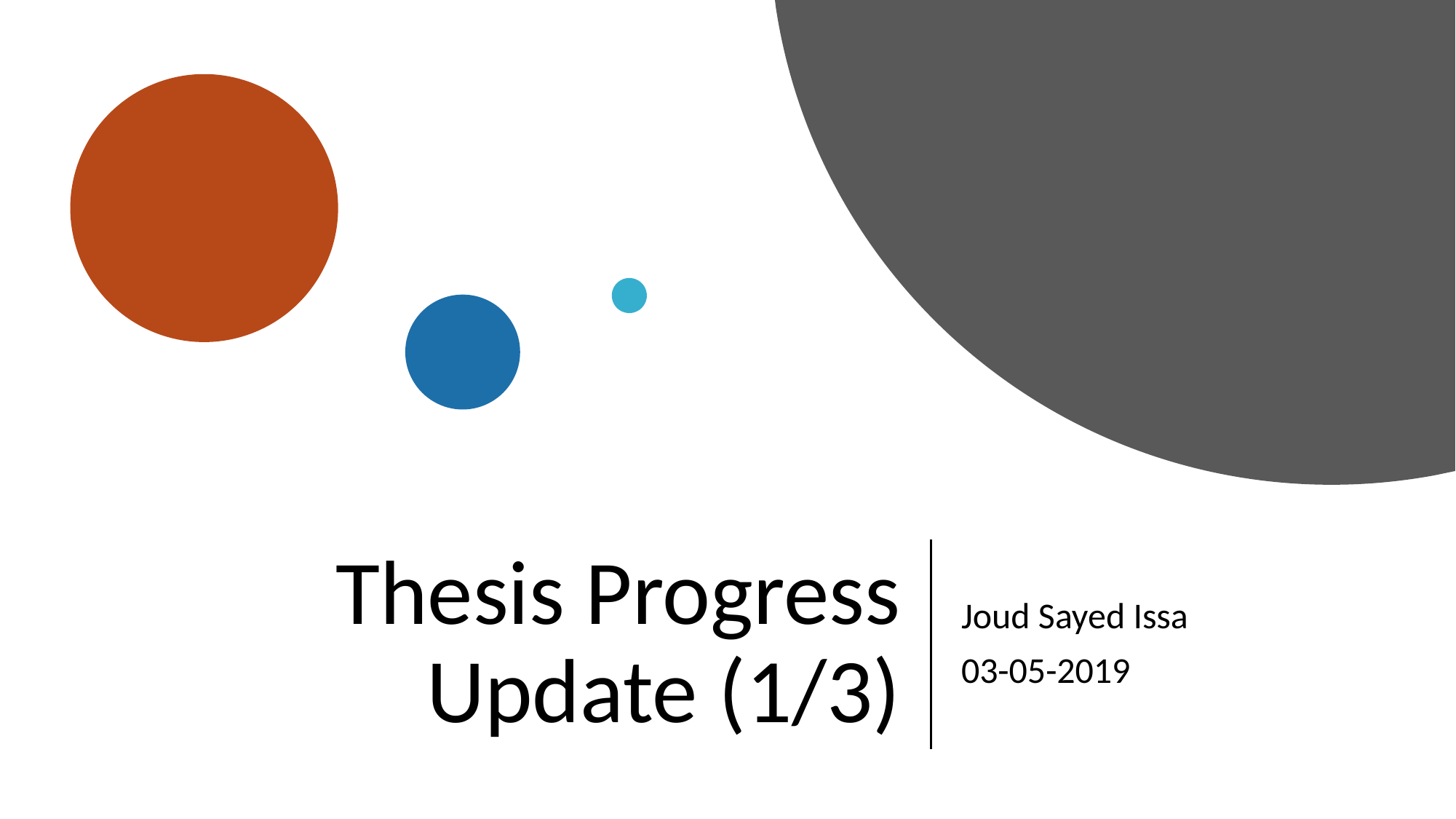

# Thesis Progress Update (1/3)
Joud Sayed Issa
03-05-2019